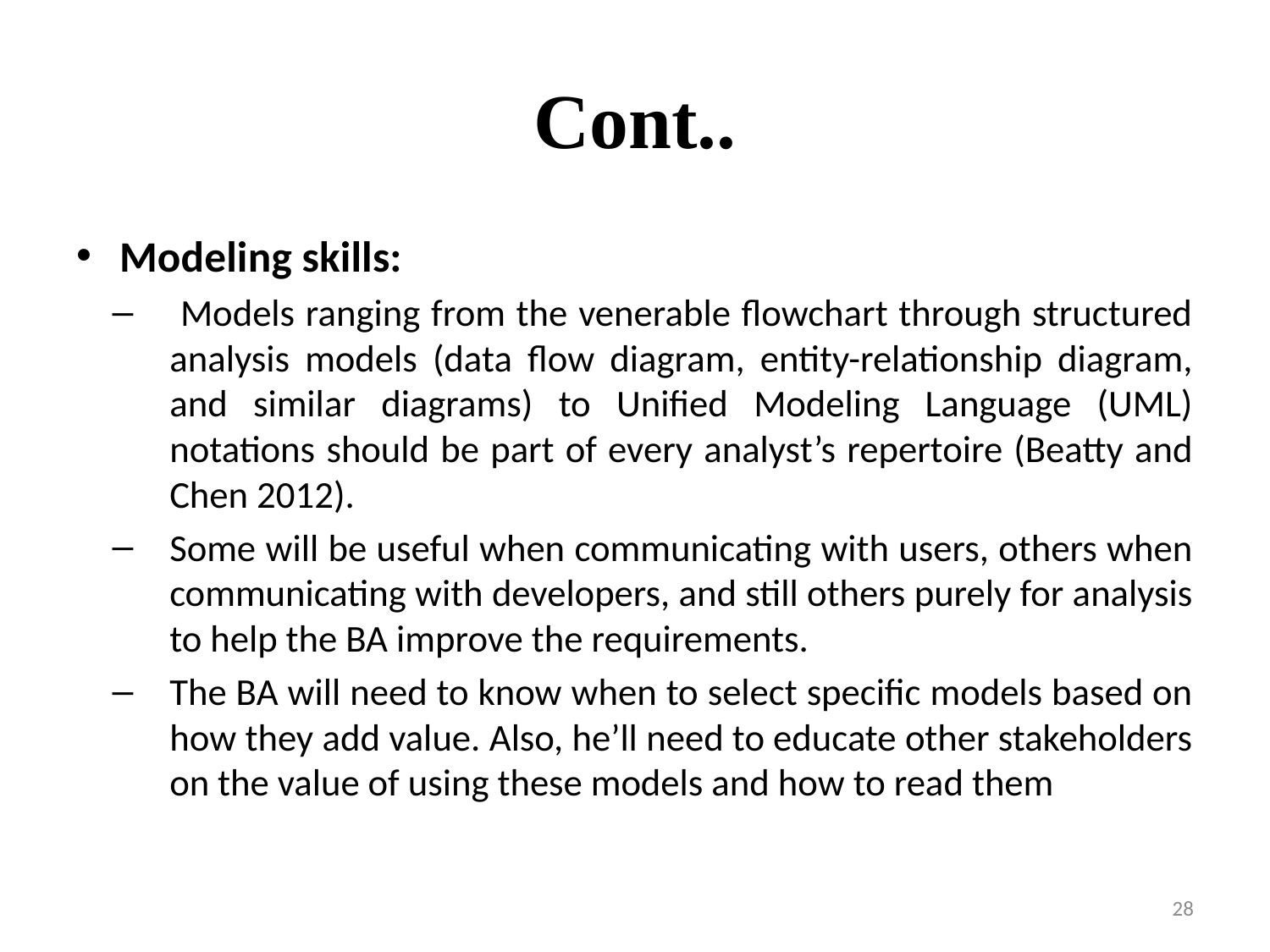

# Cont..
Modeling skills:
 Models ranging from the venerable flowchart through structured analysis models (data flow diagram, entity-relationship diagram, and similar diagrams) to Unified Modeling Language (UML) notations should be part of every analyst’s repertoire (Beatty and Chen 2012).
Some will be useful when communicating with users, others when communicating with developers, and still others purely for analysis to help the BA improve the requirements.
The BA will need to know when to select specific models based on how they add value. Also, he’ll need to educate other stakeholders on the value of using these models and how to read them
28